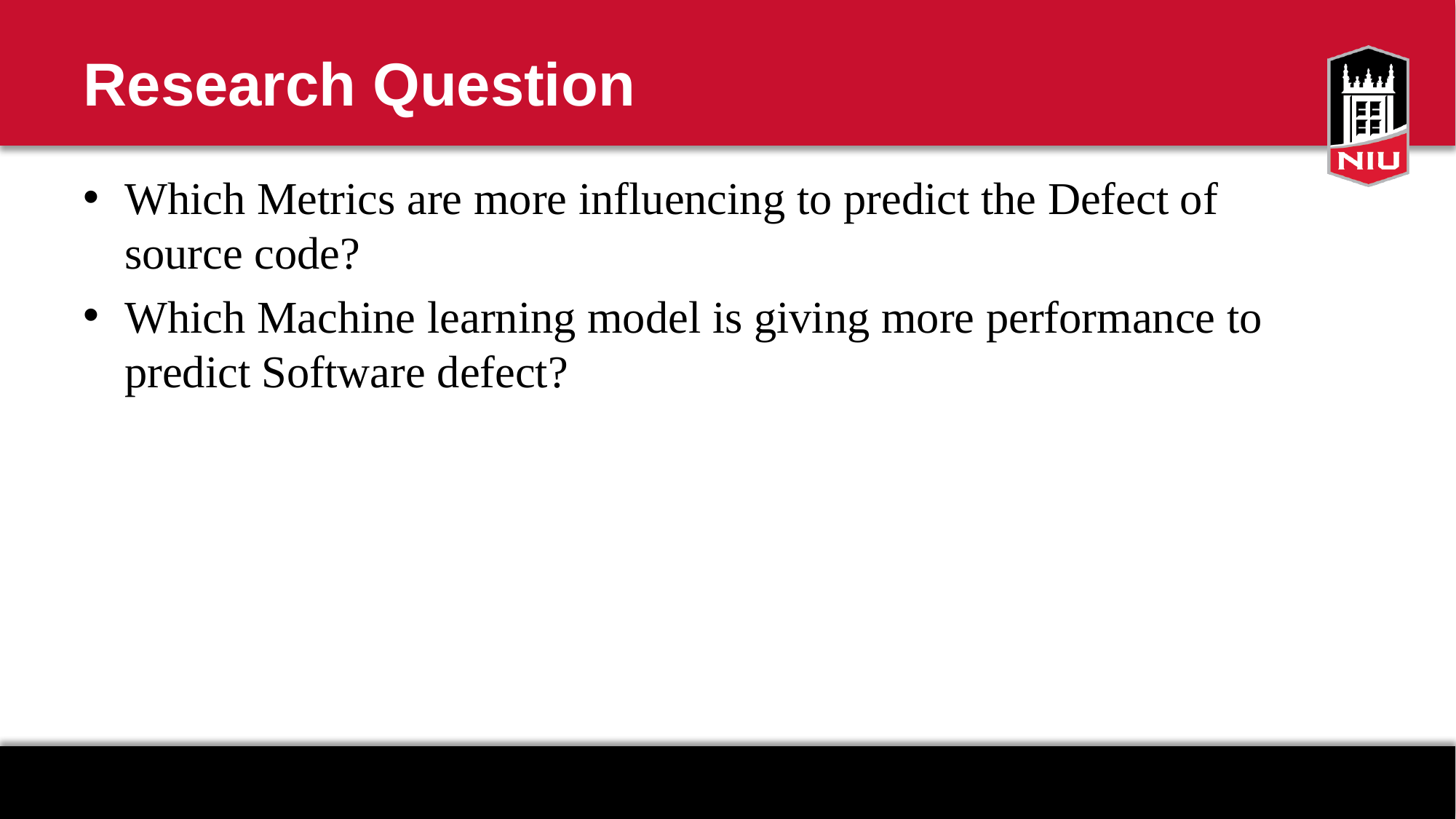

# Research Question
Which Metrics are more influencing to predict the Defect of source code?
Which Machine learning model is giving more performance to predict Software defect?